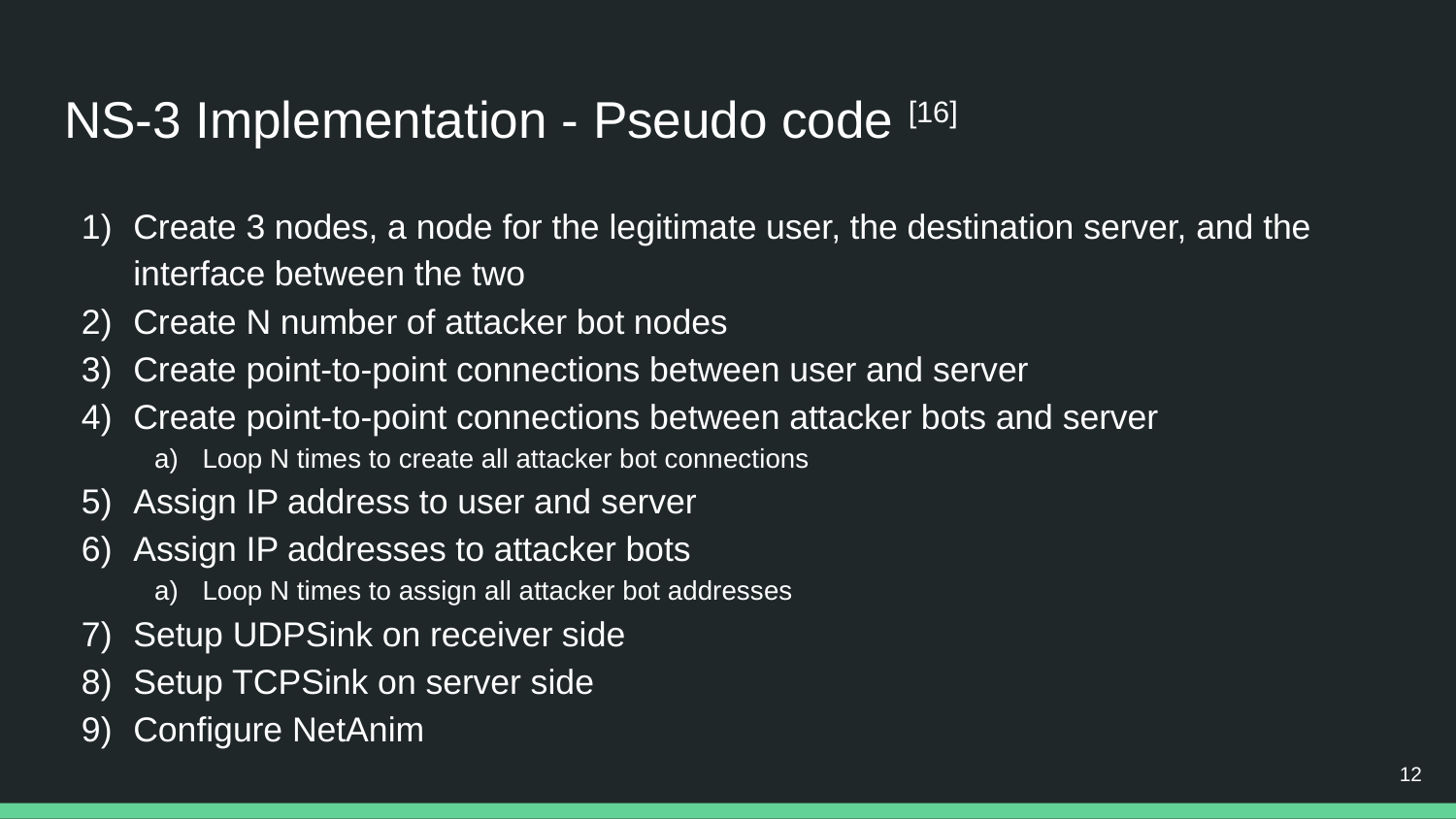

# NS-3 Implementation - Pseudo code [16]
Create 3 nodes, a node for the legitimate user, the destination server, and the interface between the two
Create N number of attacker bot nodes
Create point-to-point connections between user and server
Create point-to-point connections between attacker bots and server
Loop N times to create all attacker bot connections
Assign IP address to user and server
Assign IP addresses to attacker bots
Loop N times to assign all attacker bot addresses
Setup UDPSink on receiver side
Setup TCPSink on server side
Configure NetAnim
12